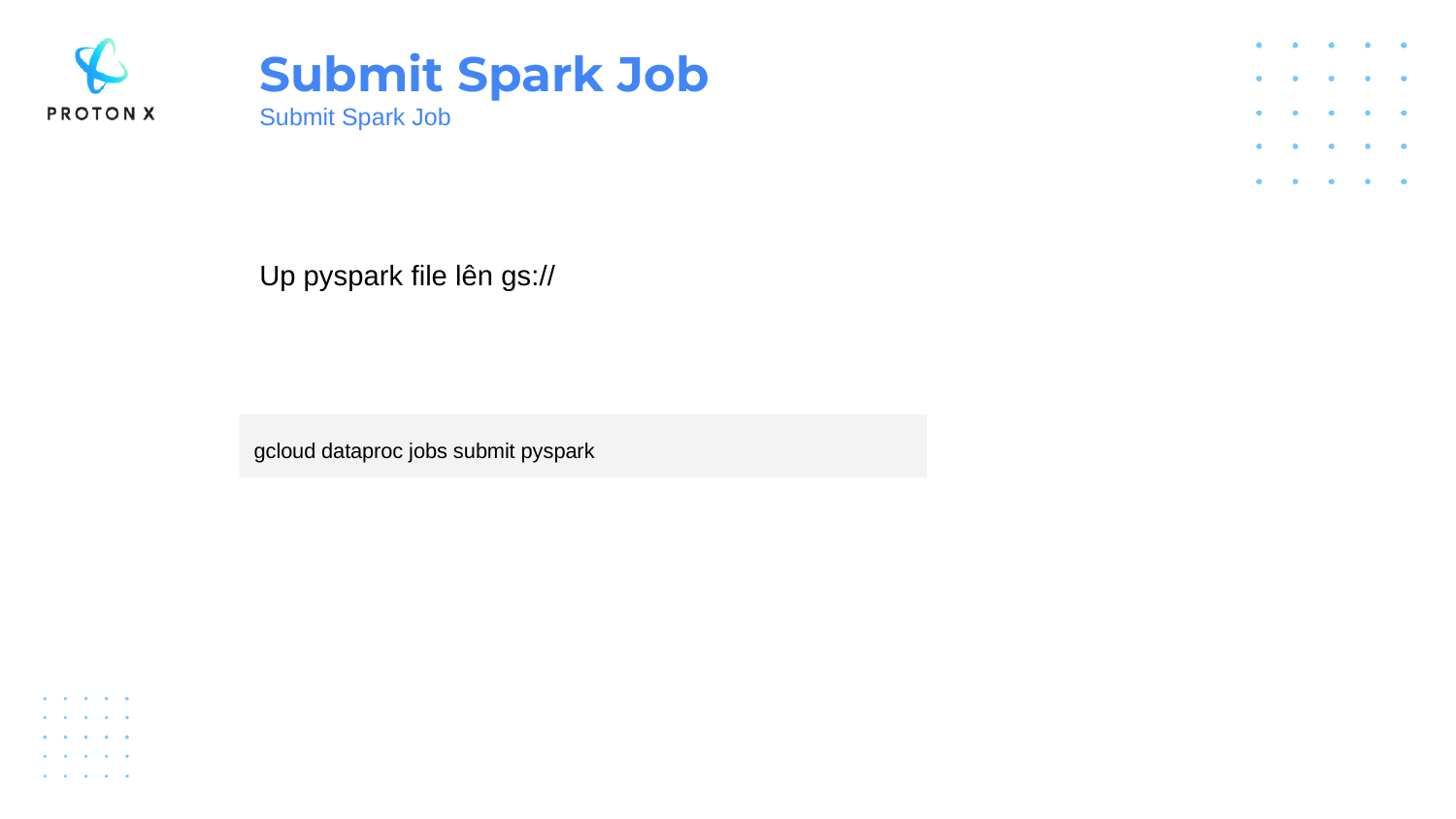

Submit Spark Job
Submit Spark Job

Up pyspark file lên gs://
gcloud dataproc jobs submit pyspark